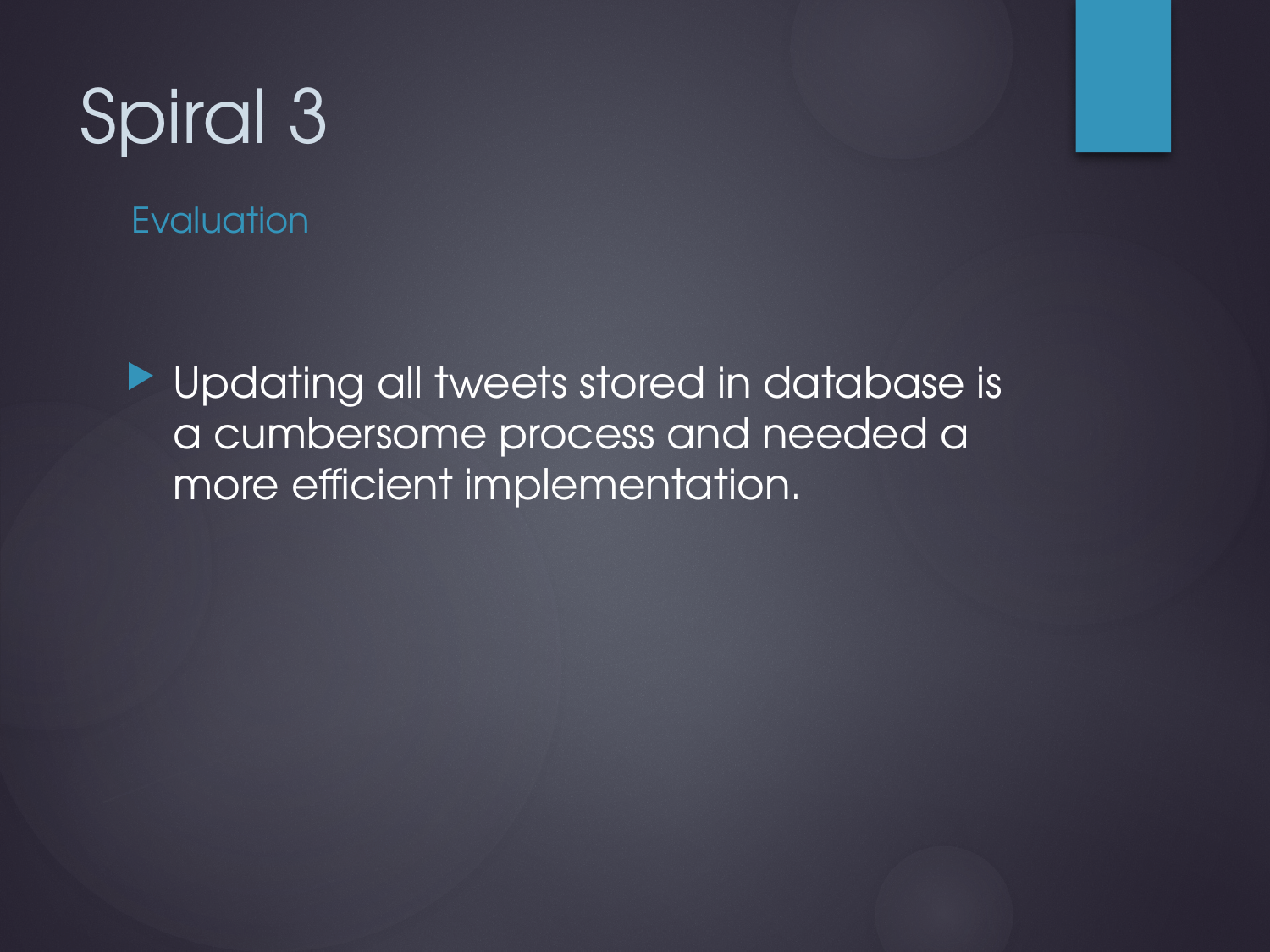

# Spiral 3
Evaluation
Updating all tweets stored in database is a cumbersome process and needed a more efficient implementation.